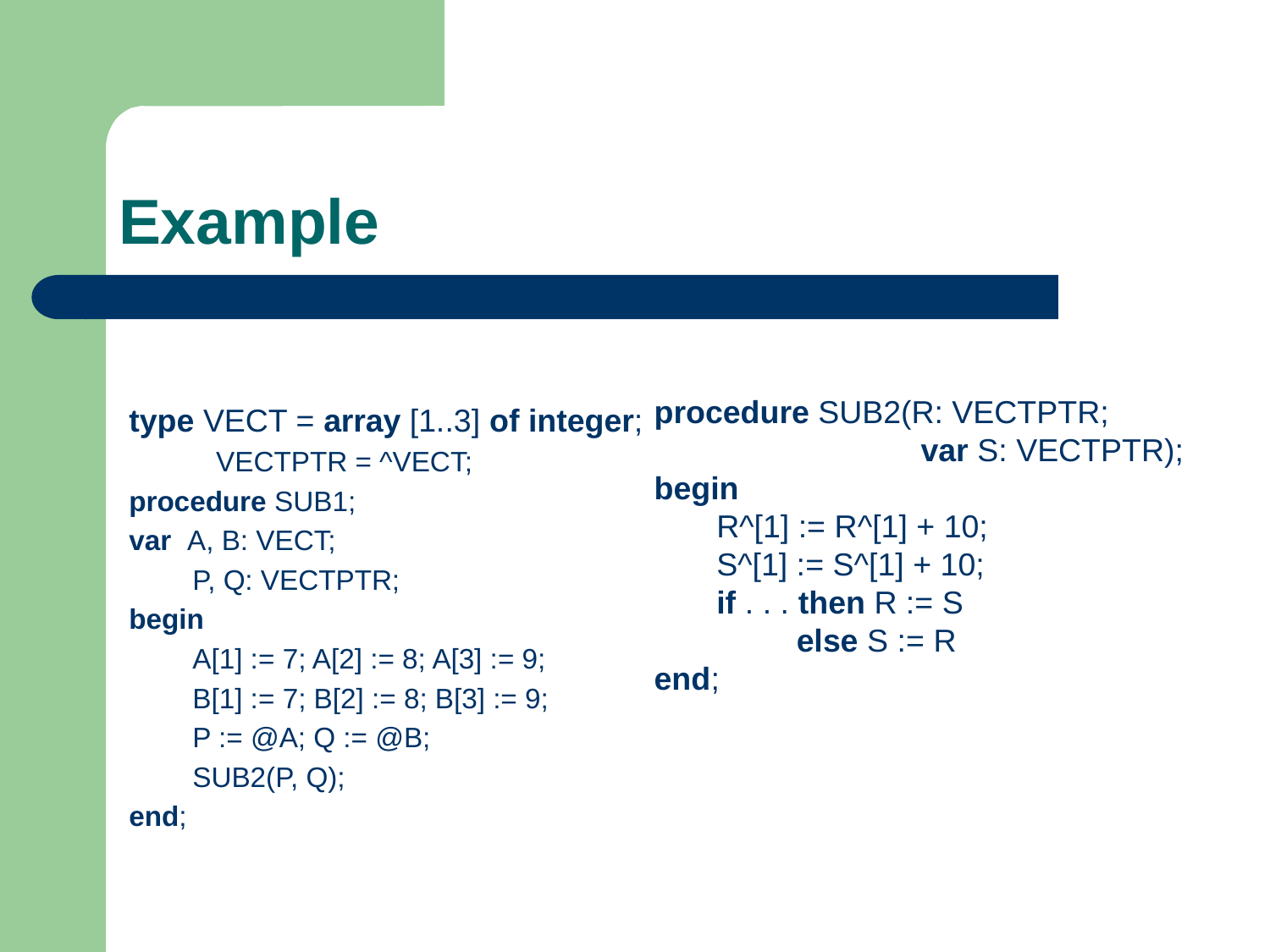

# Example

type VECT = array [1..3] of integer;
   VECTPTR = ^VECT;
procedure SUB1;
var  A, B: VECT;
P, Q: VECTPTR;
begin
A[1] := 7; A[2] := 8; A[3] := 9;
B[1] := 7; B[2] := 8; B[3] := 9;
P := @A; Q := @B;
SUB2(P, Q);
end;

procedure SUB2(R: VECTPTR;
                              var S: VECTPTR);
begin
       R^[1] := R^[1] + 10;
       S^[1] := S^[1] + 10;
       if . . . then R := S
                else S := R
end;